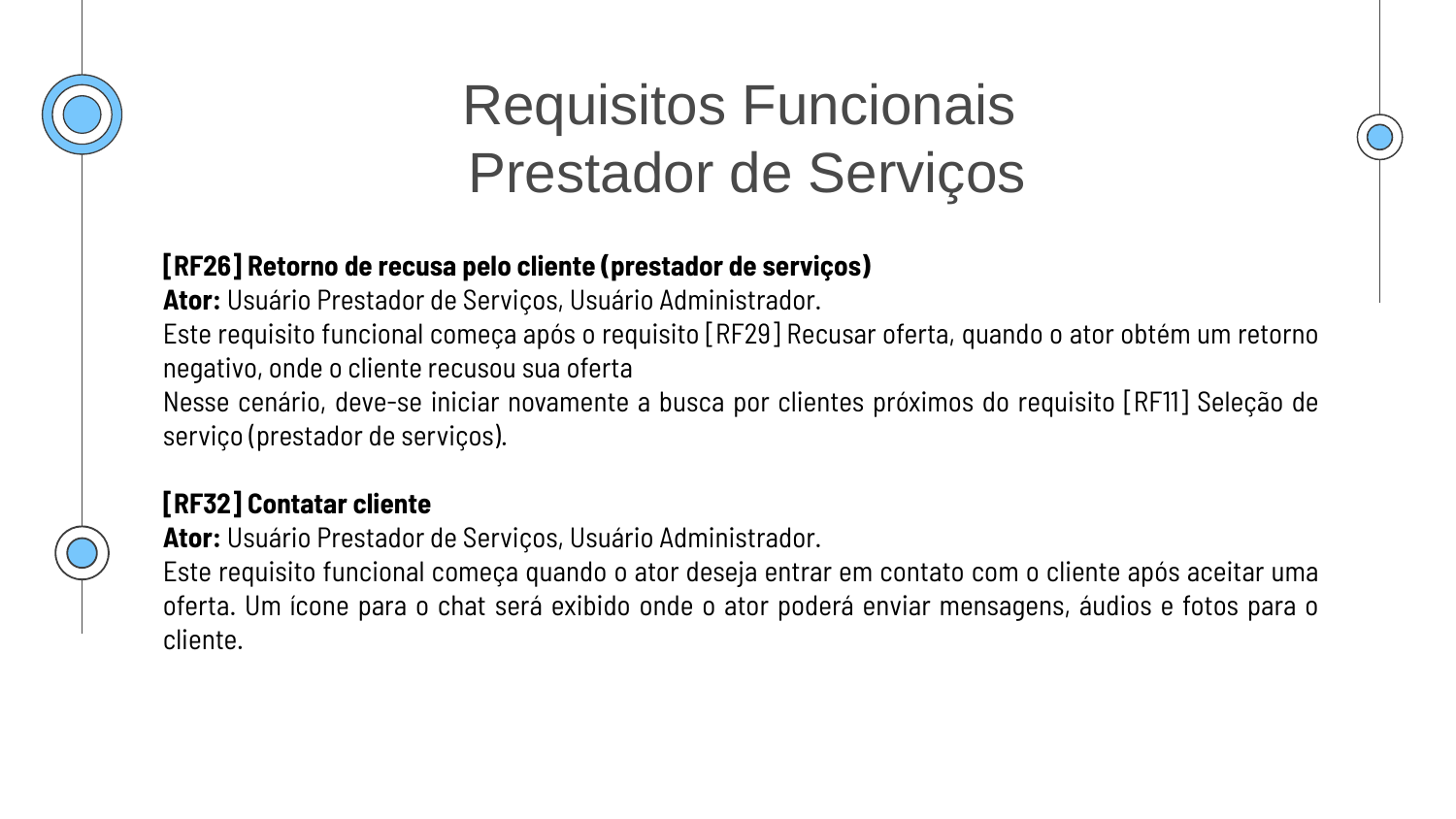

# Requisitos Funcionais Prestador de Serviços
[RF26] Retorno de recusa pelo cliente (prestador de serviços)
Ator: Usuário Prestador de Serviços, Usuário Administrador.
Este requisito funcional começa após o requisito [RF29] Recusar oferta, quando o ator obtém um retorno negativo, onde o cliente recusou sua oferta
Nesse cenário, deve-se iniciar novamente a busca por clientes próximos do requisito [RF11] Seleção de serviço (prestador de serviços).

[RF32] Contatar cliente
Ator: Usuário Prestador de Serviços, Usuário Administrador.
Este requisito funcional começa quando o ator deseja entrar em contato com o cliente após aceitar uma oferta. Um ícone para o chat será exibido onde o ator poderá enviar mensagens, áudios e fotos para o cliente.